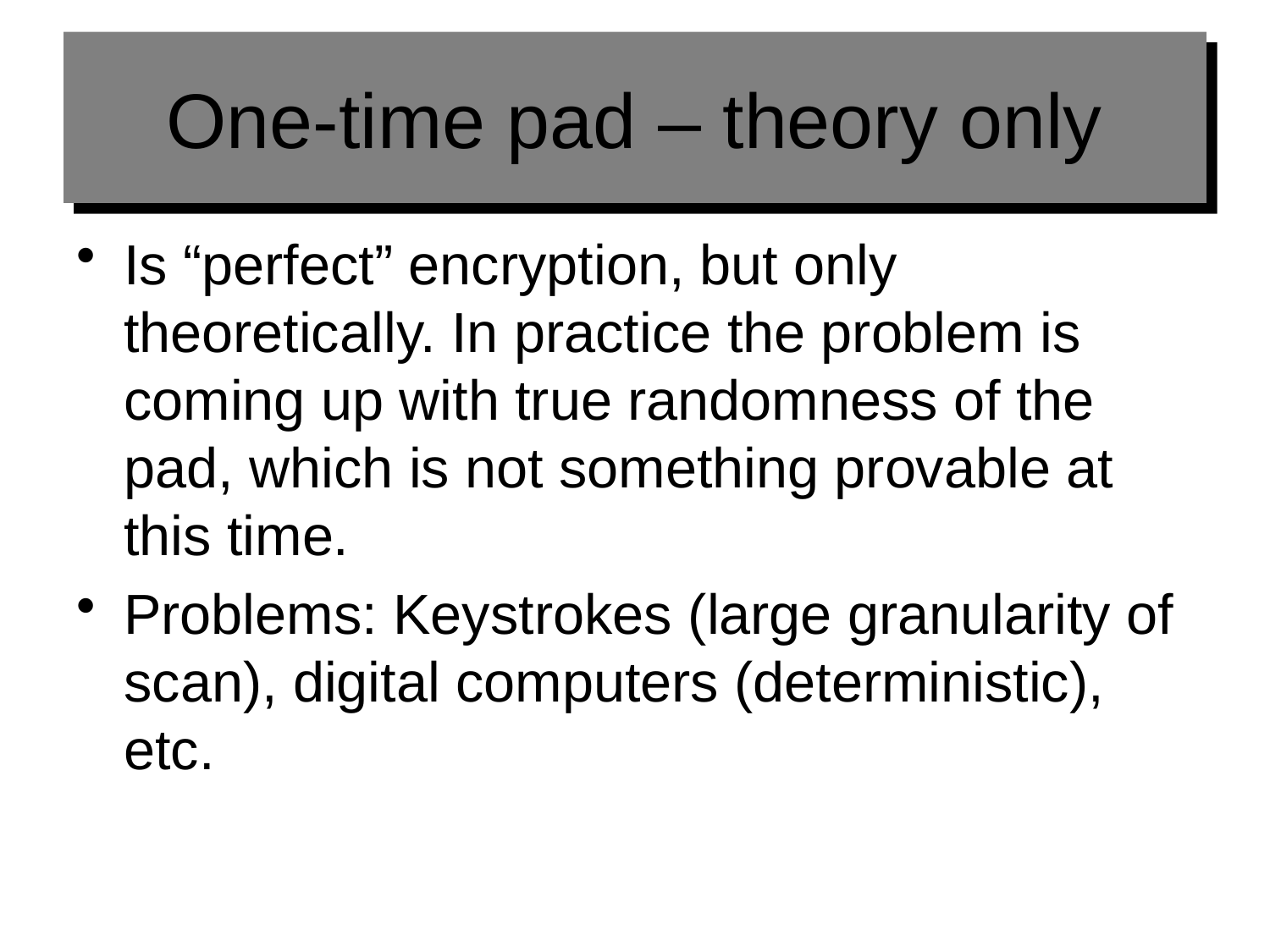

# One-time pad – theory only
Is “perfect” encryption, but only theoretically. In practice the problem is coming up with true randomness of the pad, which is not something provable at this time.
Problems: Keystrokes (large granularity of scan), digital computers (deterministic), etc.